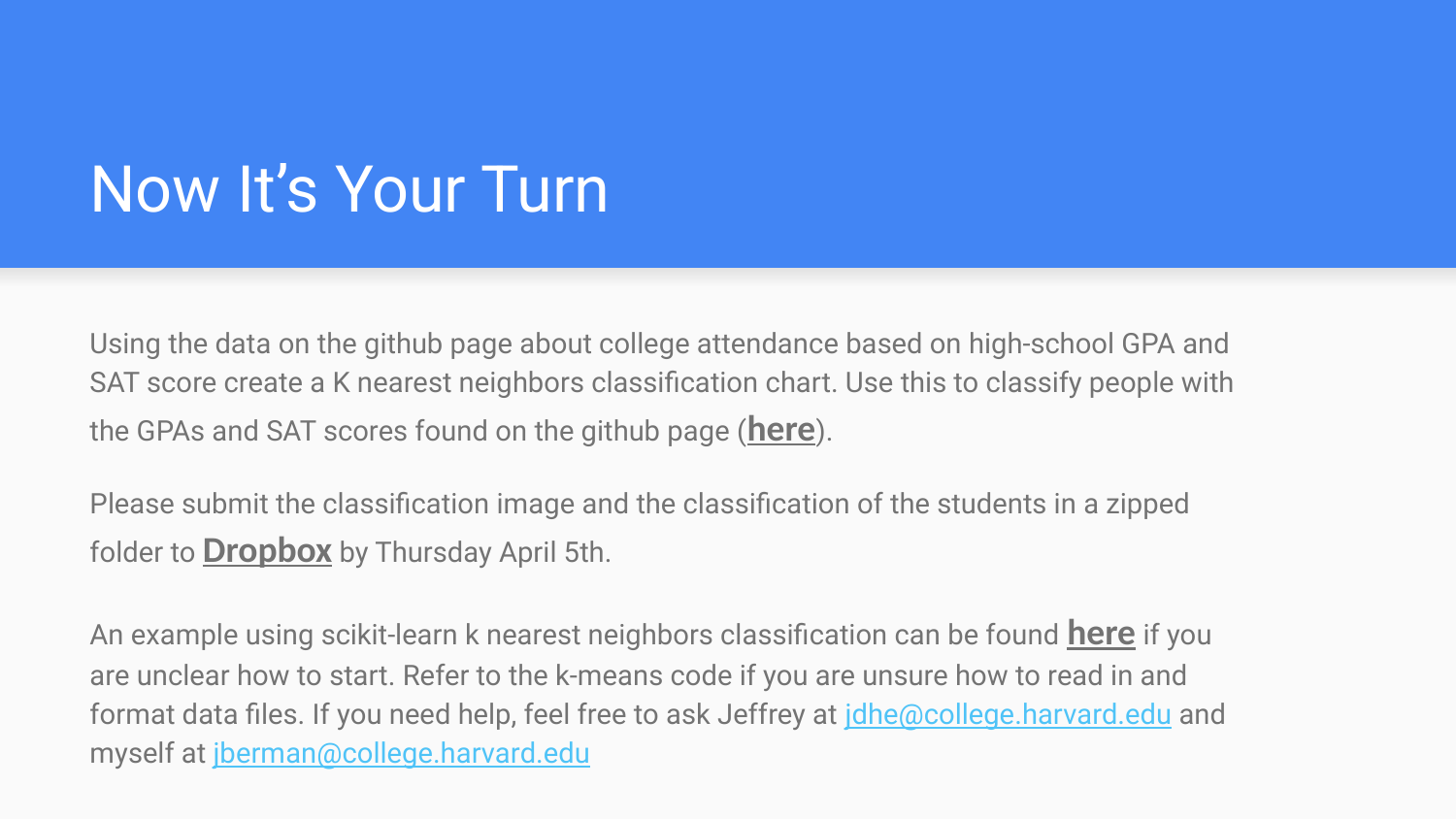

# Now It’s Your Turn
Using the data on the github page about college attendance based on high-school GPA and SAT score create a K nearest neighbors classification chart. Use this to classify people with the GPAs and SAT scores found on the github page (here).
Please submit the classification image and the classification of the students in a zipped folder to Dropbox by Thursday April 5th.
An example using scikit-learn k nearest neighbors classification can be found here if you are unclear how to start. Refer to the k-means code if you are unsure how to read in and format data files. If you need help, feel free to ask Jeffrey at jdhe@college.harvard.edu and myself at jberman@college.harvard.edu